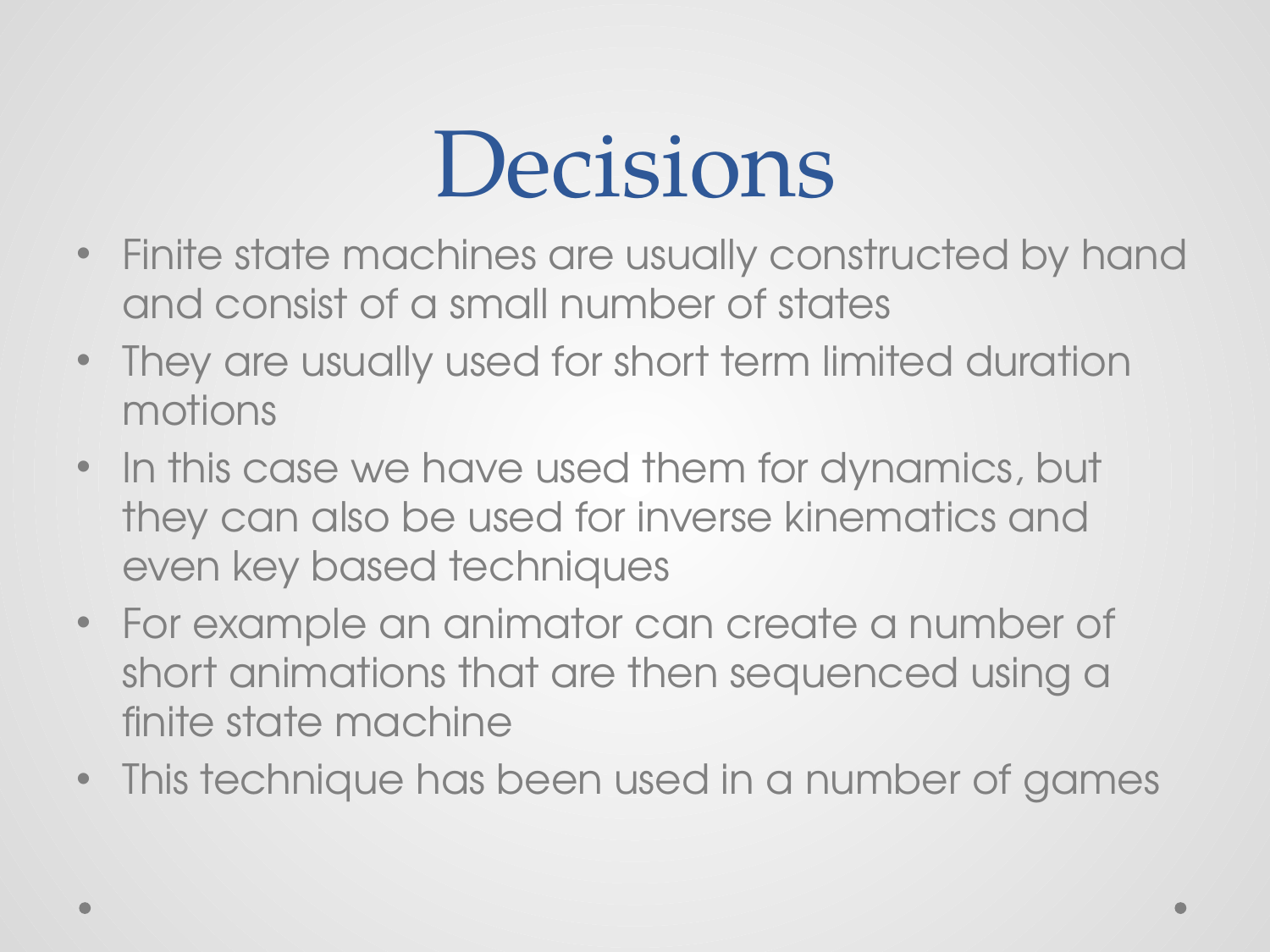

# Decisions
Finite state machines are usually constructed by hand and consist of a small number of states
They are usually used for short term limited duration motions
In this case we have used them for dynamics, but they can also be used for inverse kinematics and even key based techniques
For example an animator can create a number of short animations that are then sequenced using a finite state machine
This technique has been used in a number of games